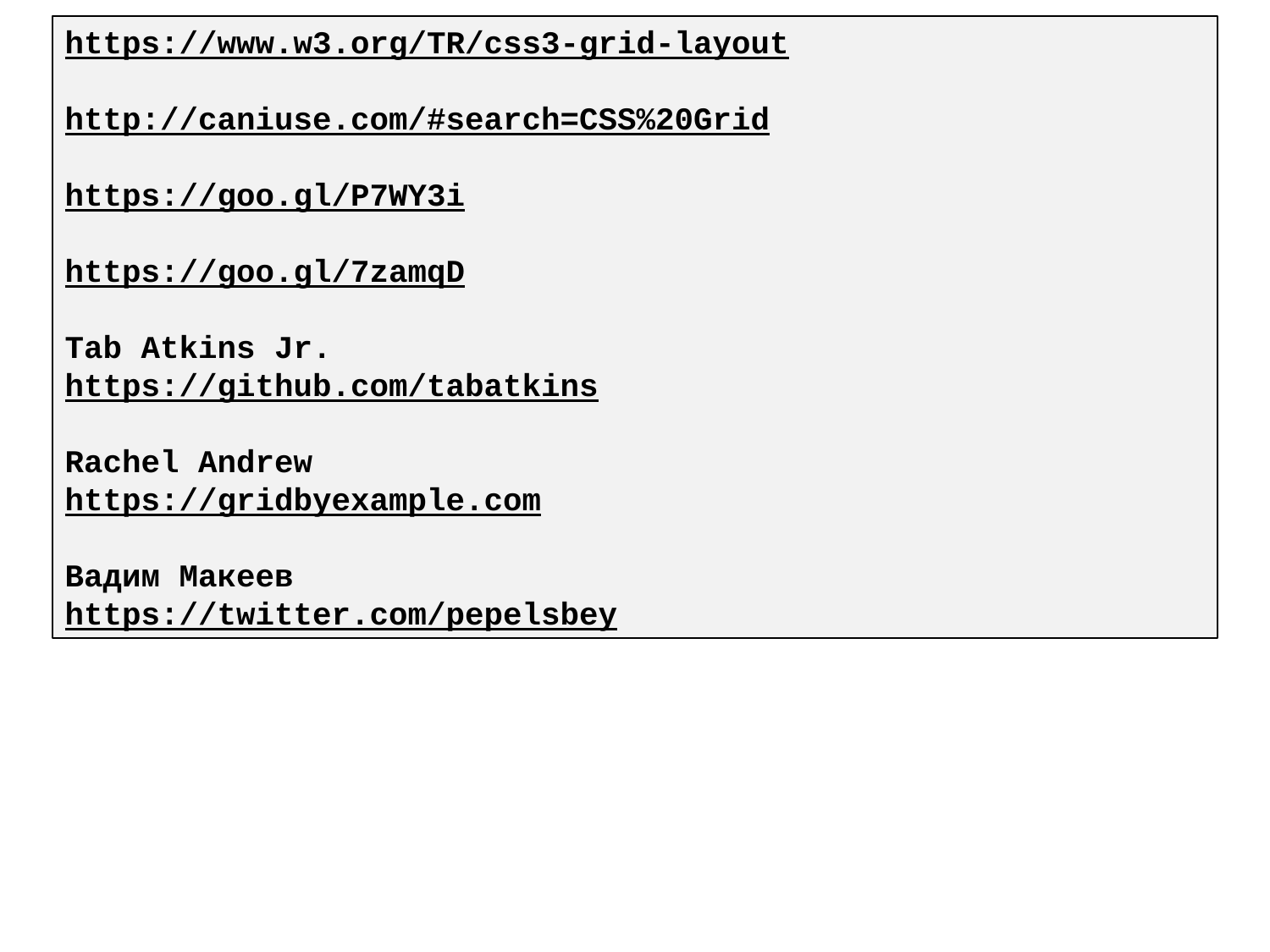

https://www.w3.org/TR/css3-grid-layout

http://caniuse.com/#search=CSS%20Grid

https://goo.gl/P7WY3i

https://goo.gl/7zamqD

Tab Atkins Jr.
https://github.com/tabatkins

Rachel Andrew
https://gridbyexample.com

Вадим Макеев
https://twitter.com/pepelsbey